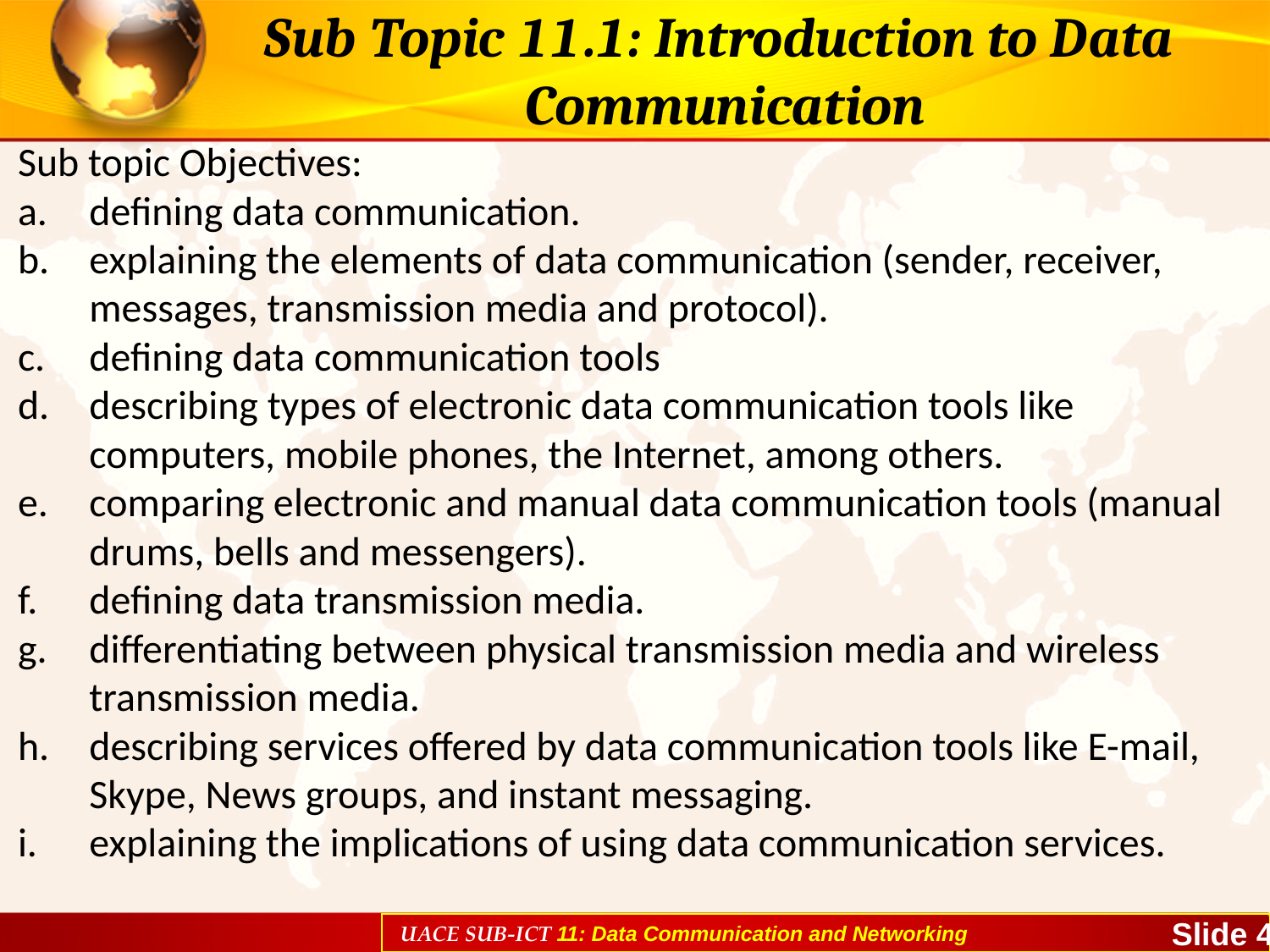

# Sub Topic 11.1: Introduction to Data  Communication
Sub topic Objectives:
defining data communication.
explaining the elements of data communication (sender, receiver, messages, transmission media and protocol).
defining data communication tools
describing types of electronic data communication tools like computers, mobile phones, the Internet, among others.
comparing electronic and manual data communication tools (manual drums, bells and messengers).
defining data transmission media.
differentiating between physical transmission media and wireless transmission media.
describing services offered by data communication tools like E-mail, Skype, News groups, and instant messaging.
explaining the implications of using data communication services.